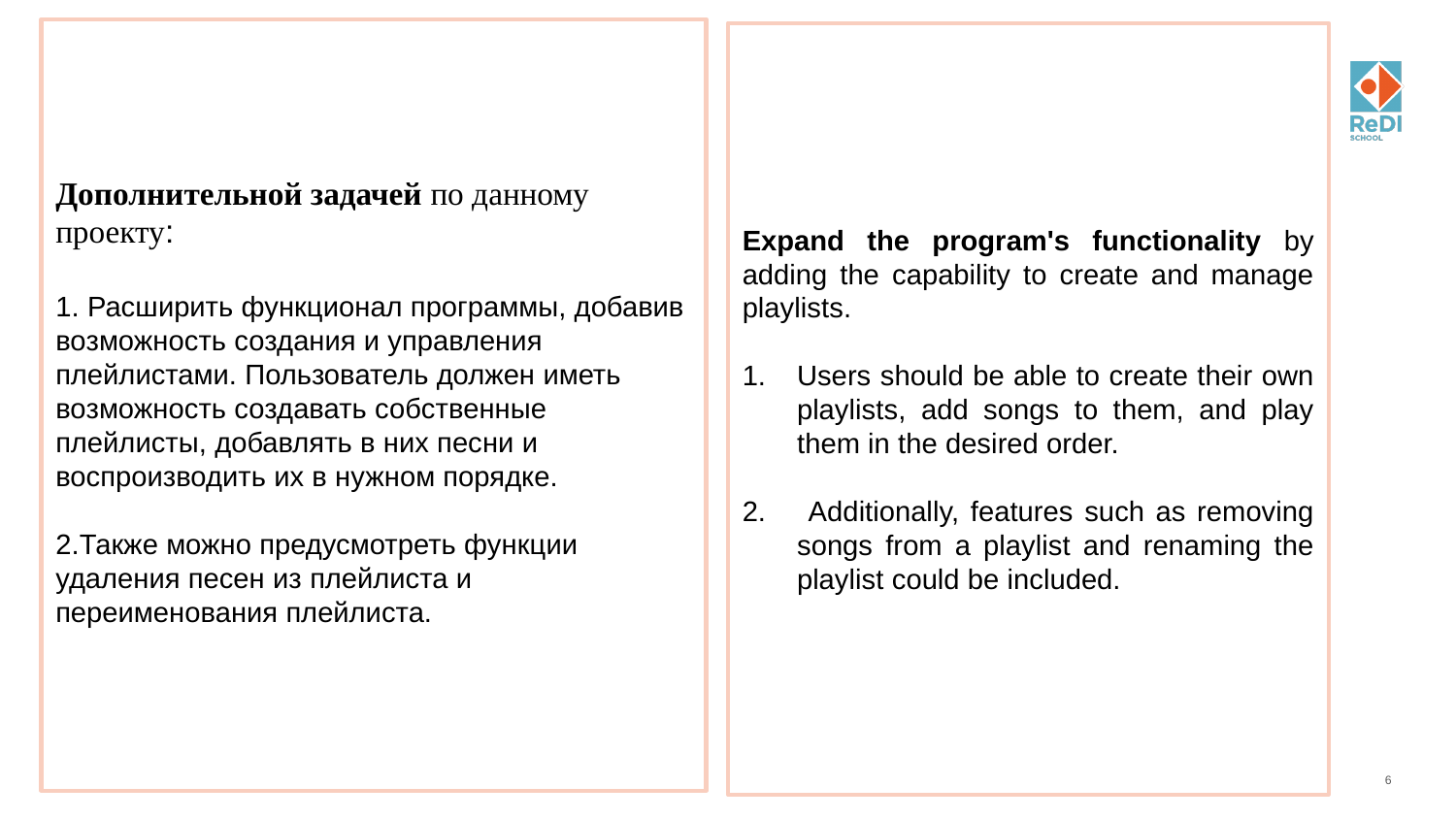

Дополнительной задачей по данному проекту​​:

1. Расширить функционал программы, добавив возможность создания и управления плейлистами. Пользователь должен иметь возможность создавать собственные плейлисты, добавлять в них песни и воспроизводить их в нужном порядке.

2.Также можно предусмотреть функции удаления песен из плейлиста и переименования плейлиста.

Expand the program's functionality by adding the capability to create and manage playlists.

Users should be able to create their own playlists, add songs to them, and play them in the desired order.

 Additionally, features such as removing songs from a playlist and renaming the playlist could be included.
6